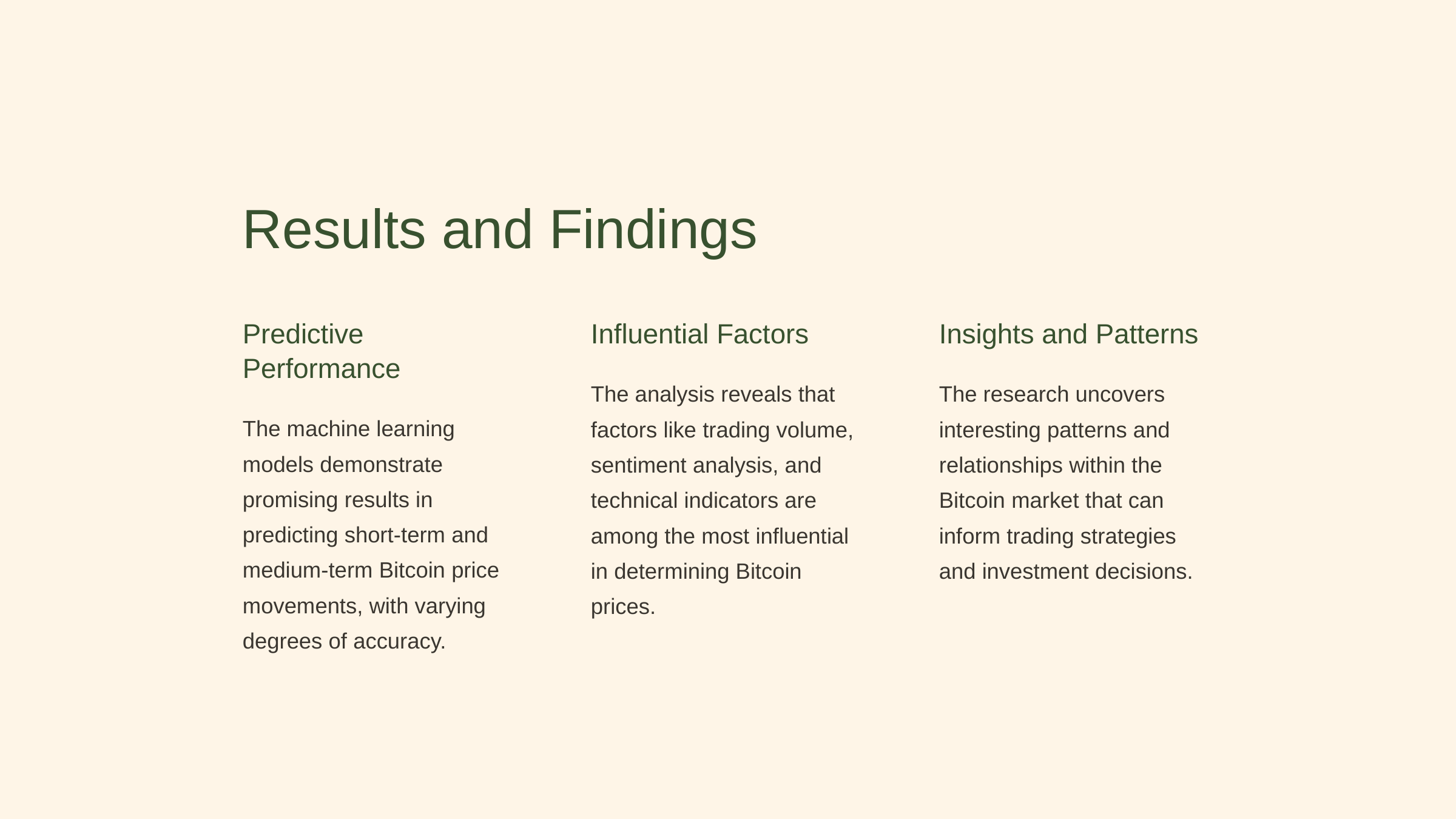

Results and Findings
Predictive Performance
Influential Factors
Insights and Patterns
The analysis reveals that factors like trading volume, sentiment analysis, and technical indicators are among the most influential in determining Bitcoin prices.
The research uncovers interesting patterns and relationships within the Bitcoin market that can inform trading strategies and investment decisions.
The machine learning models demonstrate promising results in predicting short-term and medium-term Bitcoin price movements, with varying degrees of accuracy.